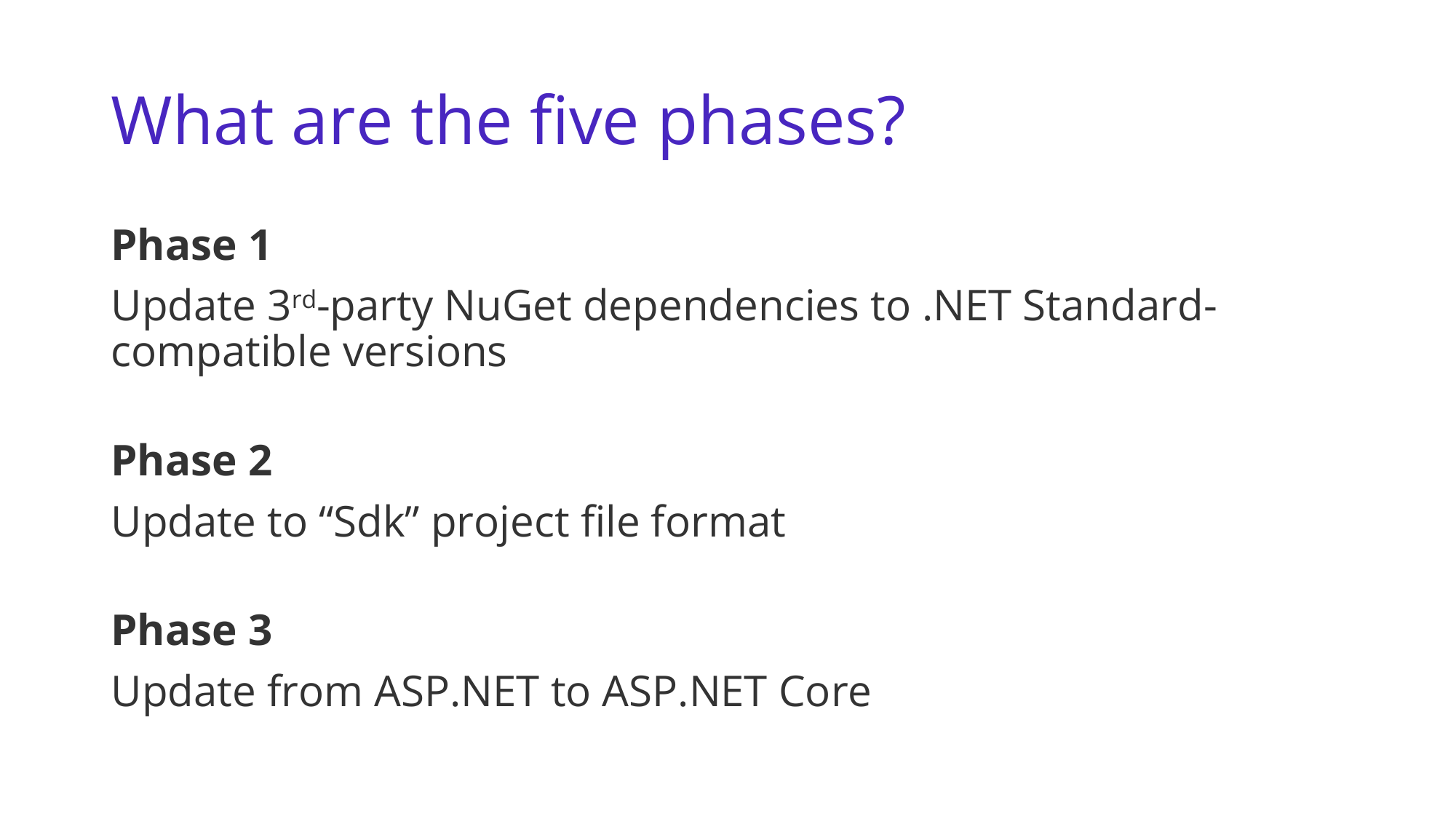

# What are the five phases?
Phase 1
Update 3rd-party NuGet dependencies to .NET Standard-compatible versions

Phase 2
Update to “Sdk” project file format

Phase 3
Update from ASP.NET to ASP.NET Core